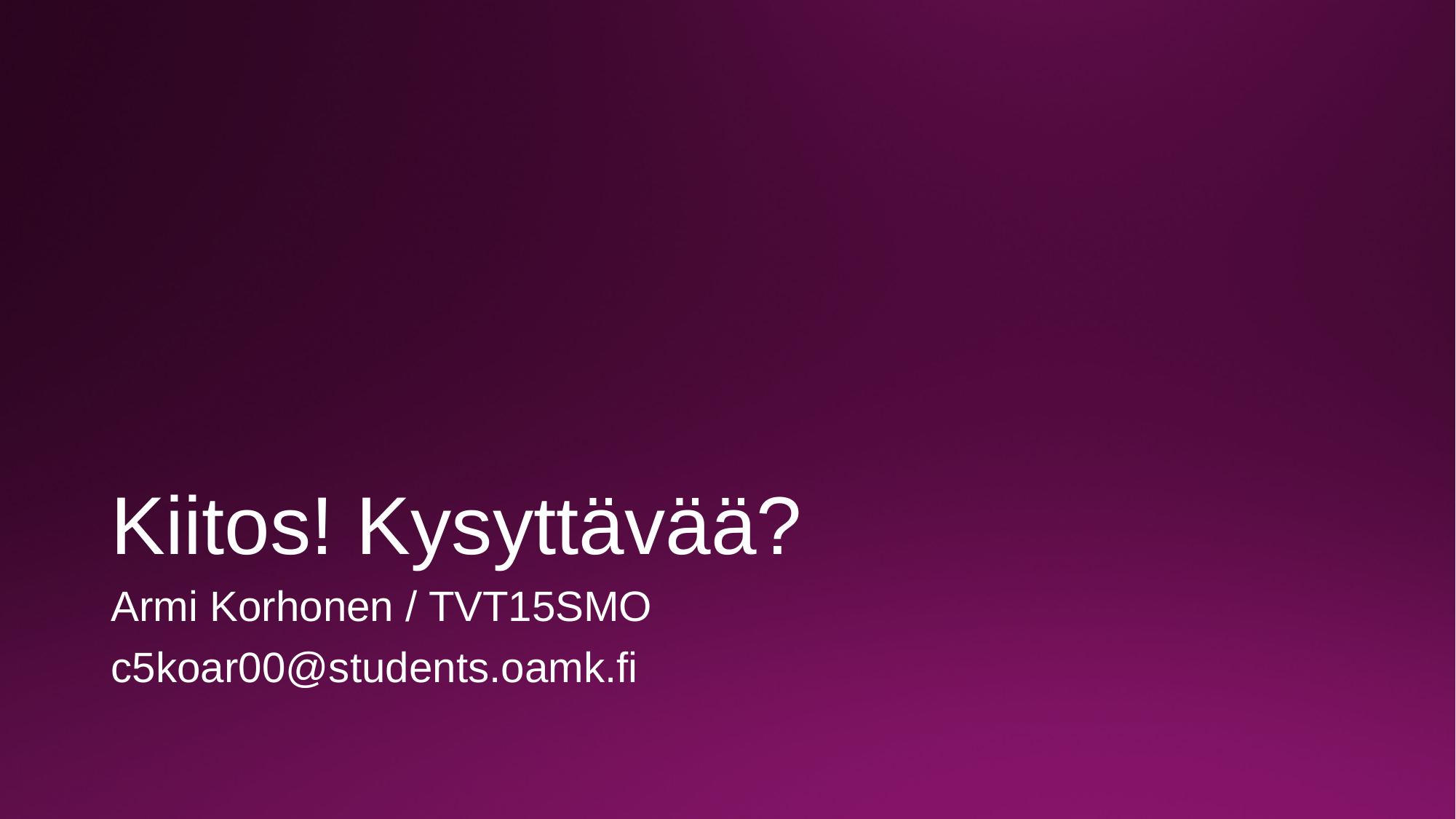

# Kiitos! Kysyttävää?
Armi Korhonen / TVT15SMO
c5koar00@students.oamk.fi